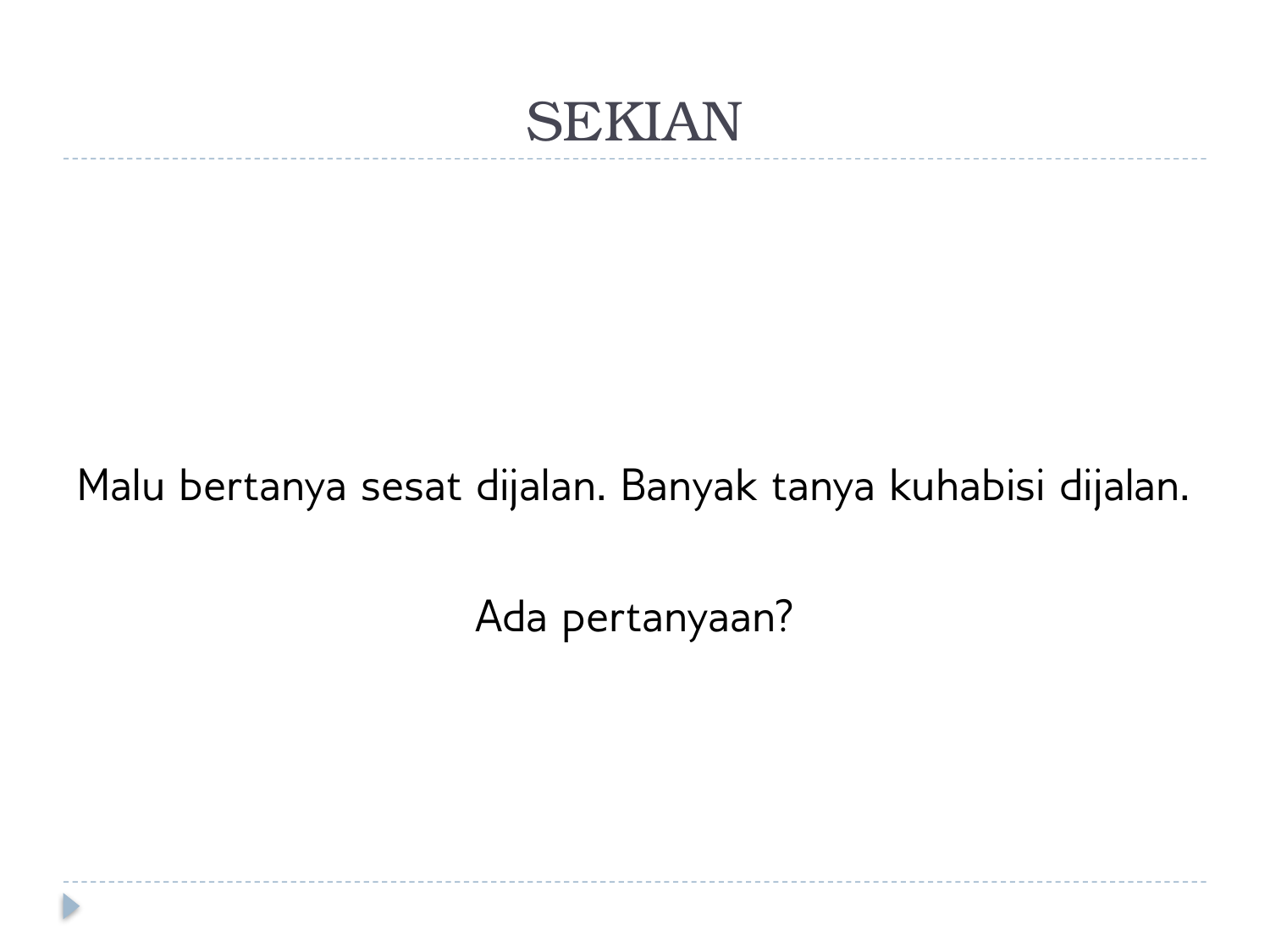

# SEKIAN

Malu bertanya sesat dijalan. Banyak tanya kuhabisi dijalan.

Ada pertanyaan?